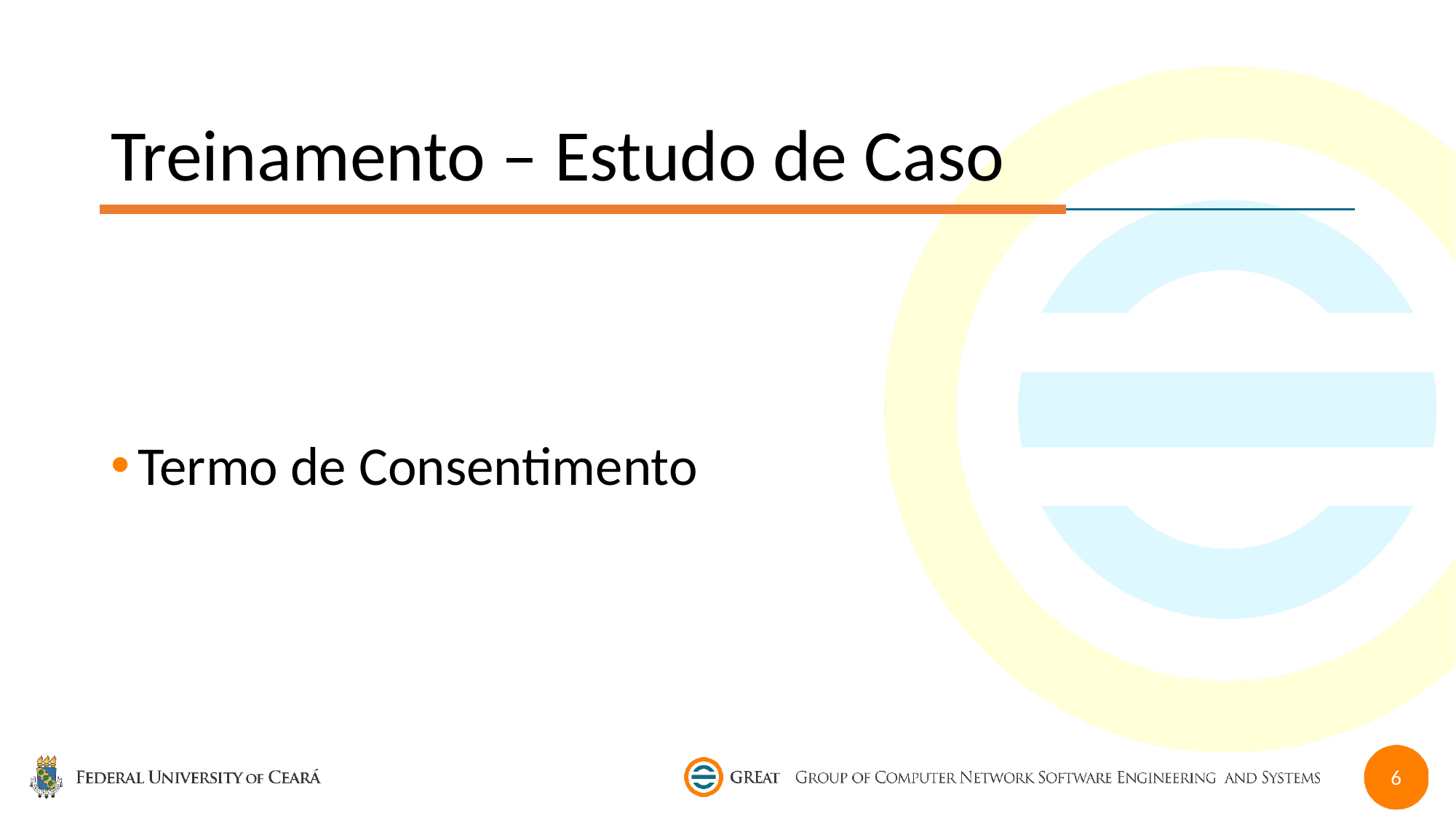

# Treinamento – Estudo de Caso

Termo de Consentimento

6